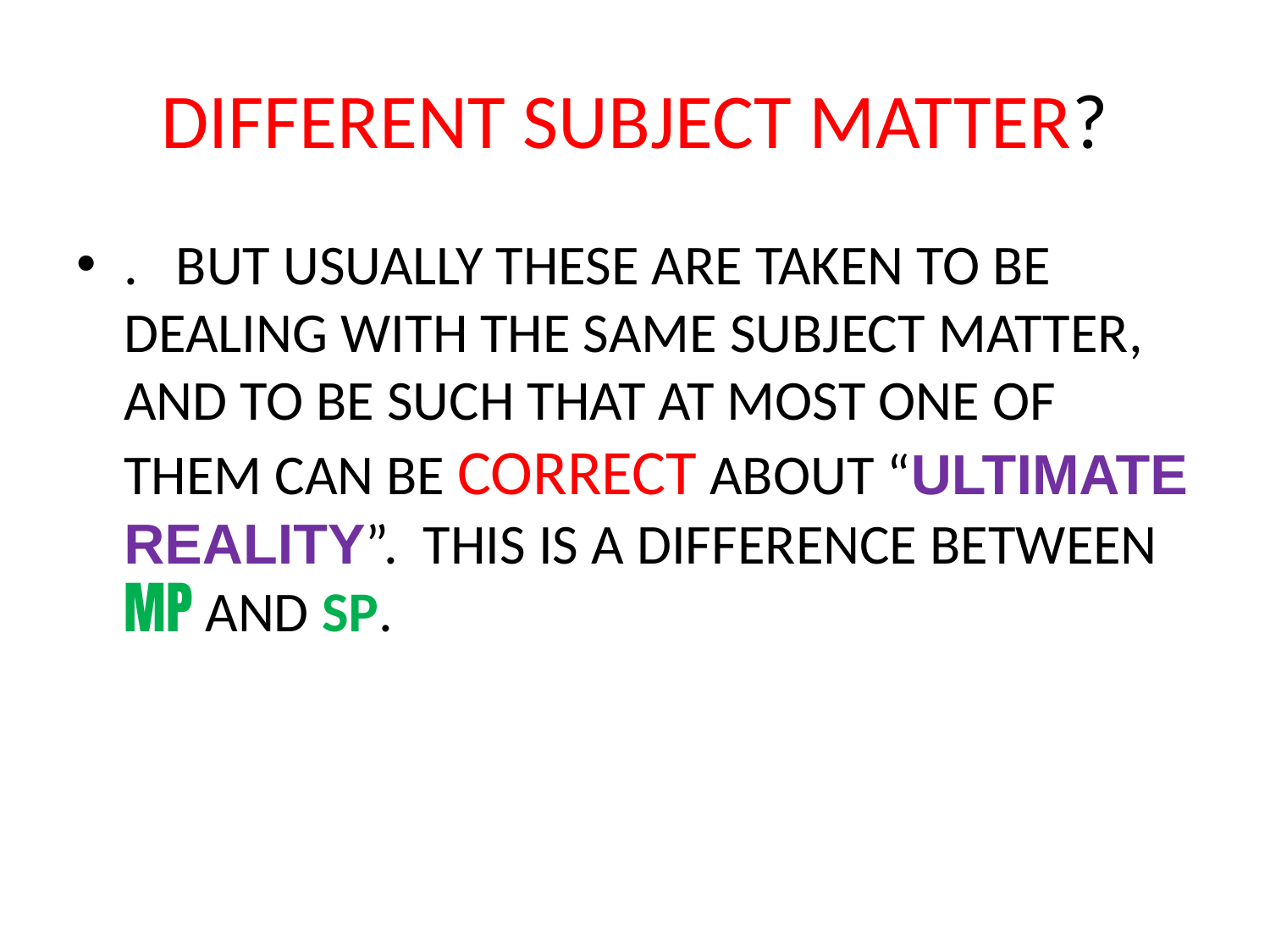

# DIFFERENT SUBJECT MATTER?
.   BUT USUALLY THESE ARE TAKEN TO BE  DEALING WITH THE SAME SUBJECT MATTER, AND TO BE SUCH THAT AT MOST ONE OF THEM CAN BE CORRECT ABOUT “ULTIMATE REALITY”.  THIS IS A DIFFERENCE BETWEEN MP AND SP.